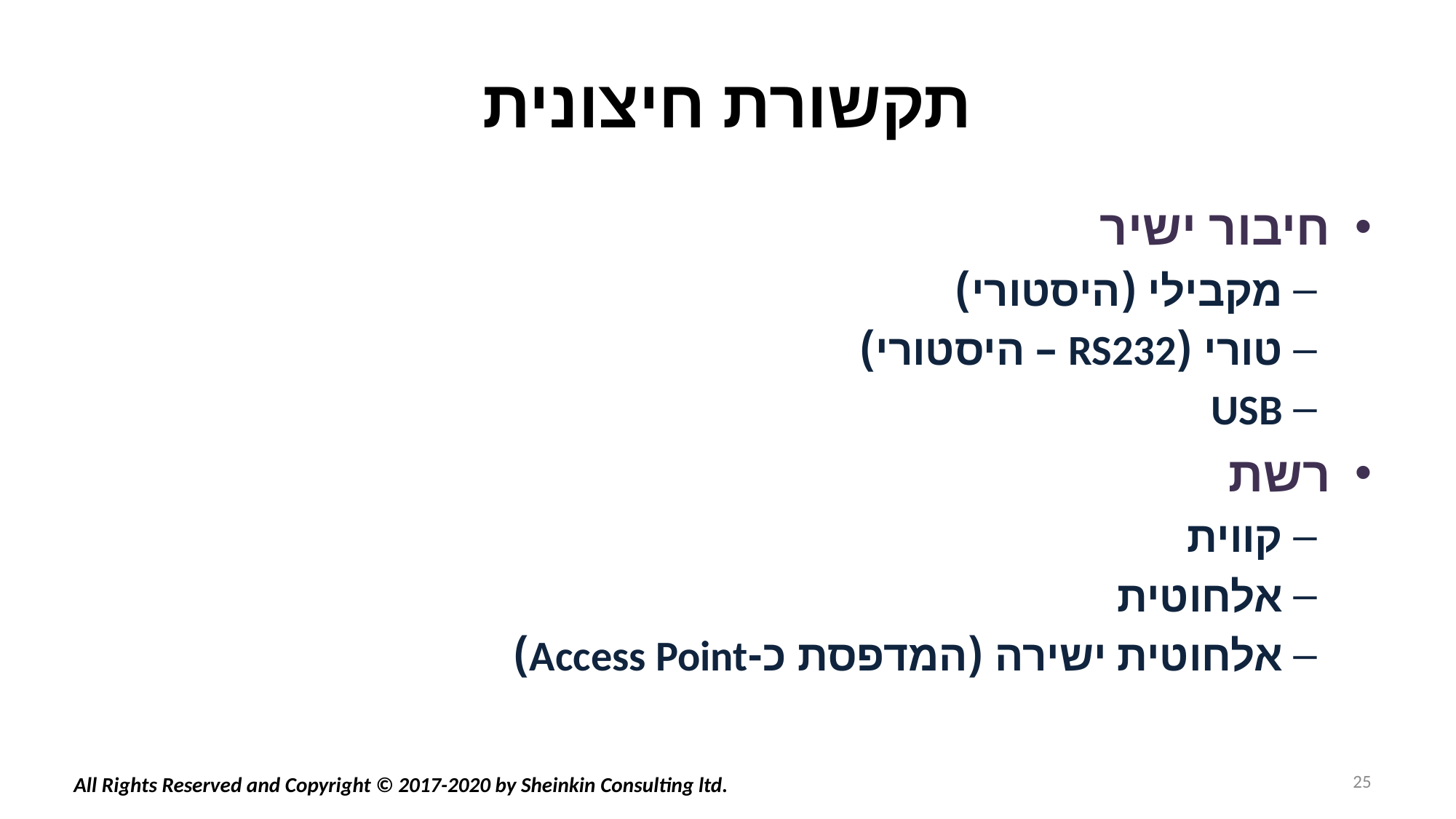

# תקשורת חיצונית
חיבור ישיר
מקבילי (היסטורי)
טורי (RS232 – היסטורי)
USB
רשת
קווית
אלחוטית
אלחוטית ישירה (המדפסת כ-Access Point)

25